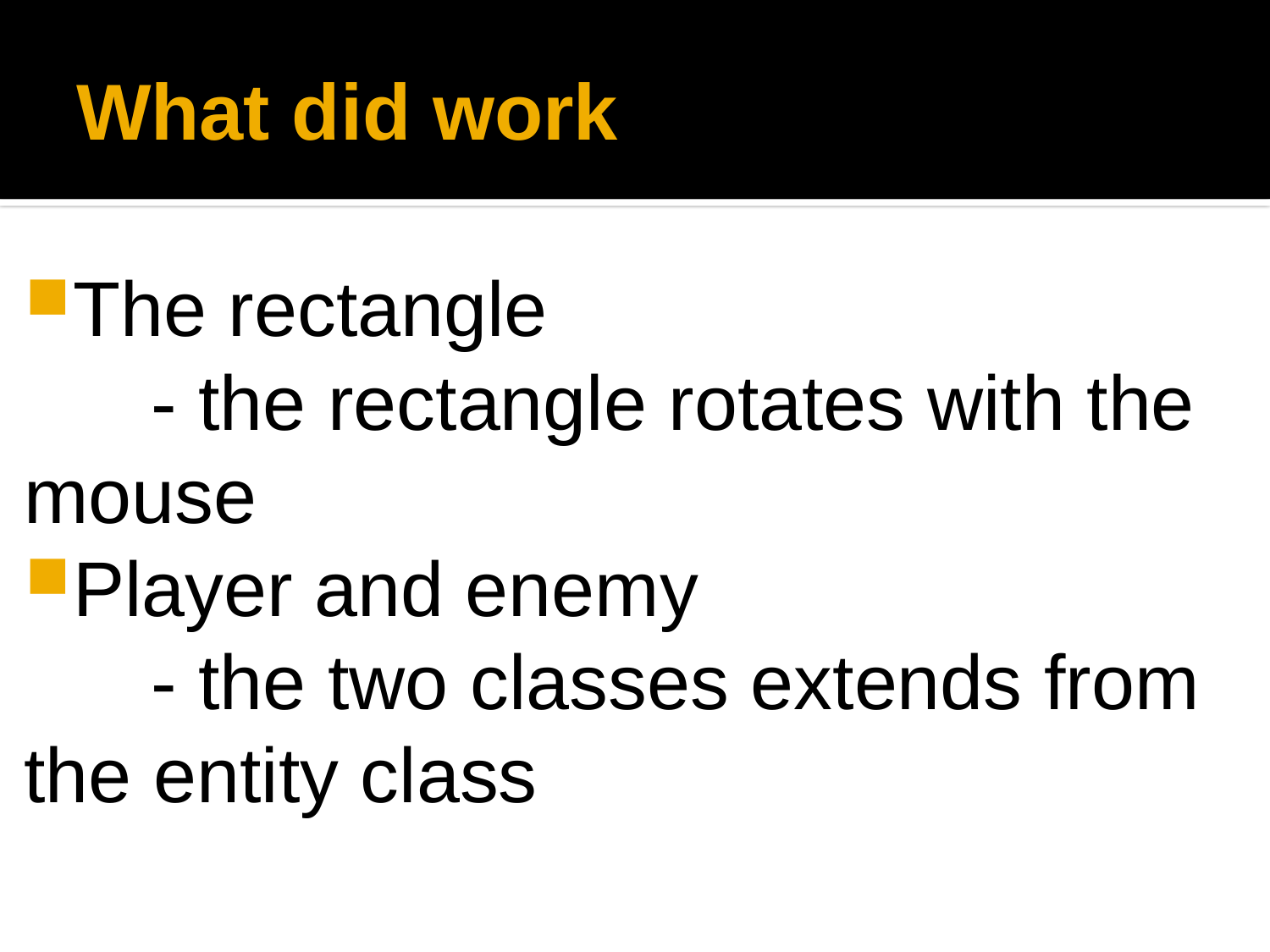

# What did work
The rectangle
	- the rectangle rotates with the mouse
Player and enemy
	- the two classes extends from the entity class